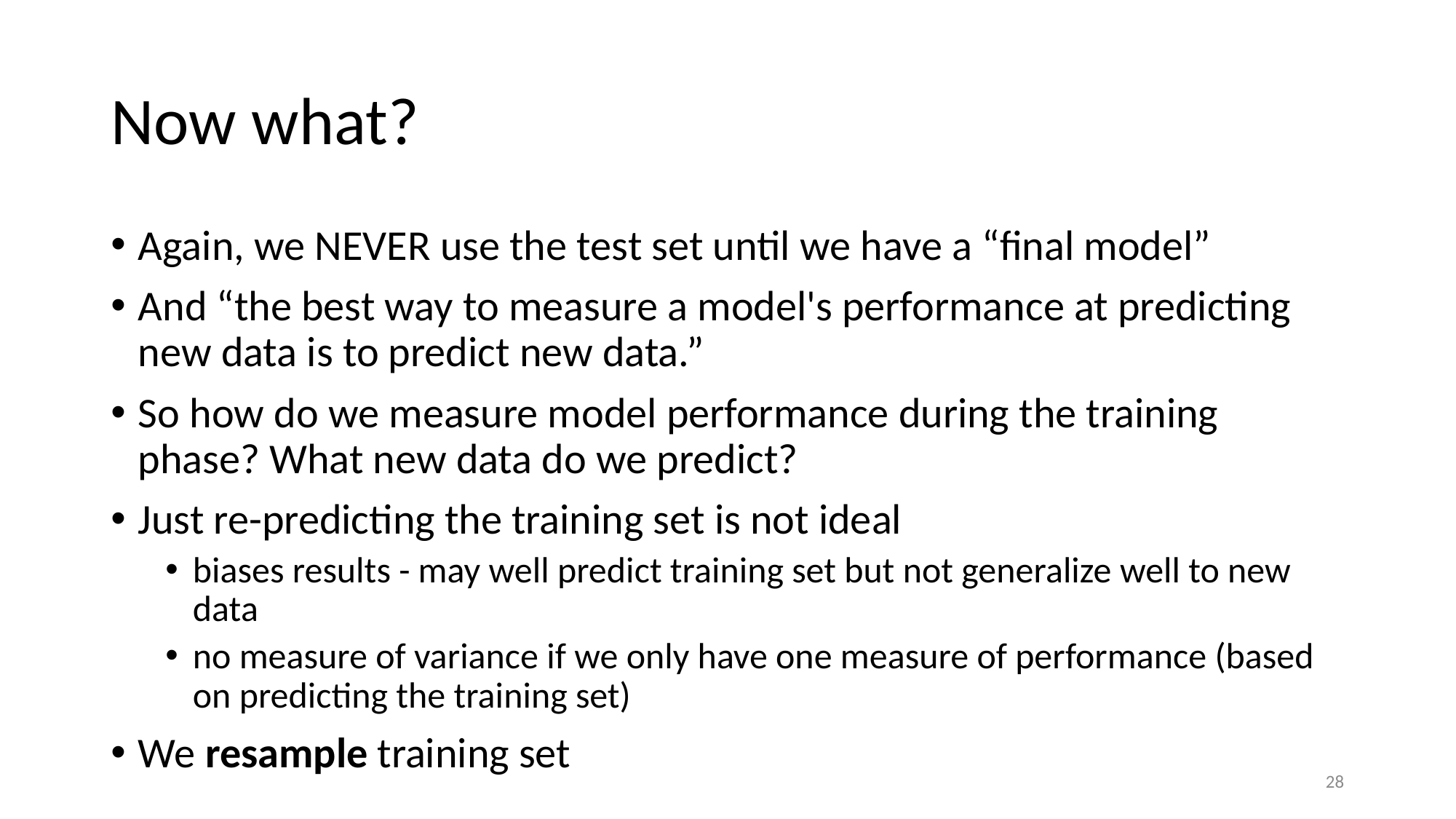

# Now what?
Again, we NEVER use the test set until we have a “final model”
And “the best way to measure a model's performance at predicting new data is to predict new data.”
So how do we measure model performance during the training phase? What new data do we predict?
Just re-predicting the training set is not ideal
biases results - may well predict training set but not generalize well to new data
no measure of variance if we only have one measure of performance (based on predicting the training set)
We resample training set
28